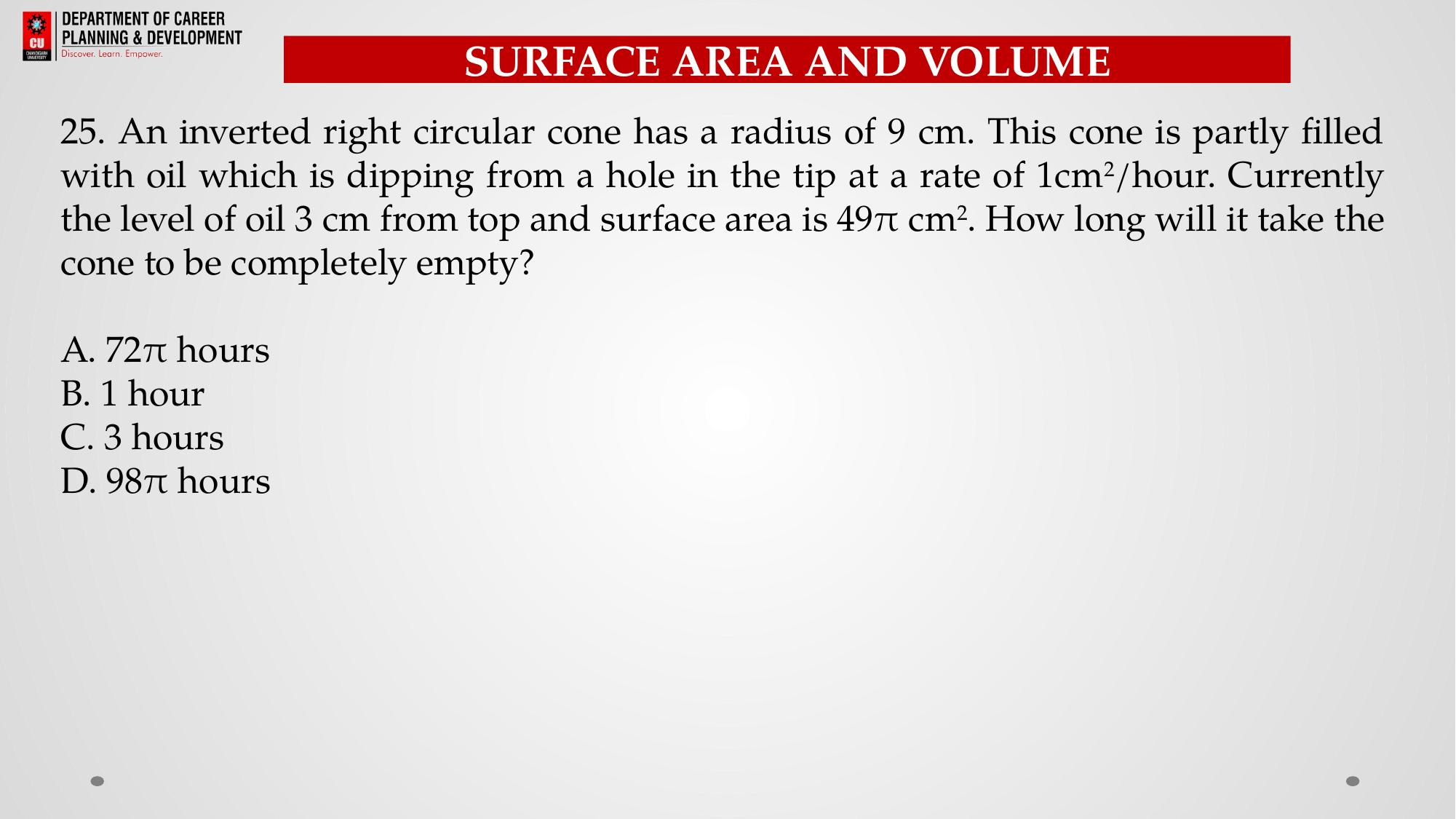

SURFACE AREA AND VOLUME
25. An inverted right circular cone has a radius of 9 cm. This cone is partly filled with oil which is dipping from a hole in the tip at a rate of 1cm2/hour. Currently the level of oil 3 cm from top and surface area is 49π cm2. How long will it take the cone to be completely empty?

A. 72π hours
B. 1 hour
C. 3 hours
D. 98π hours